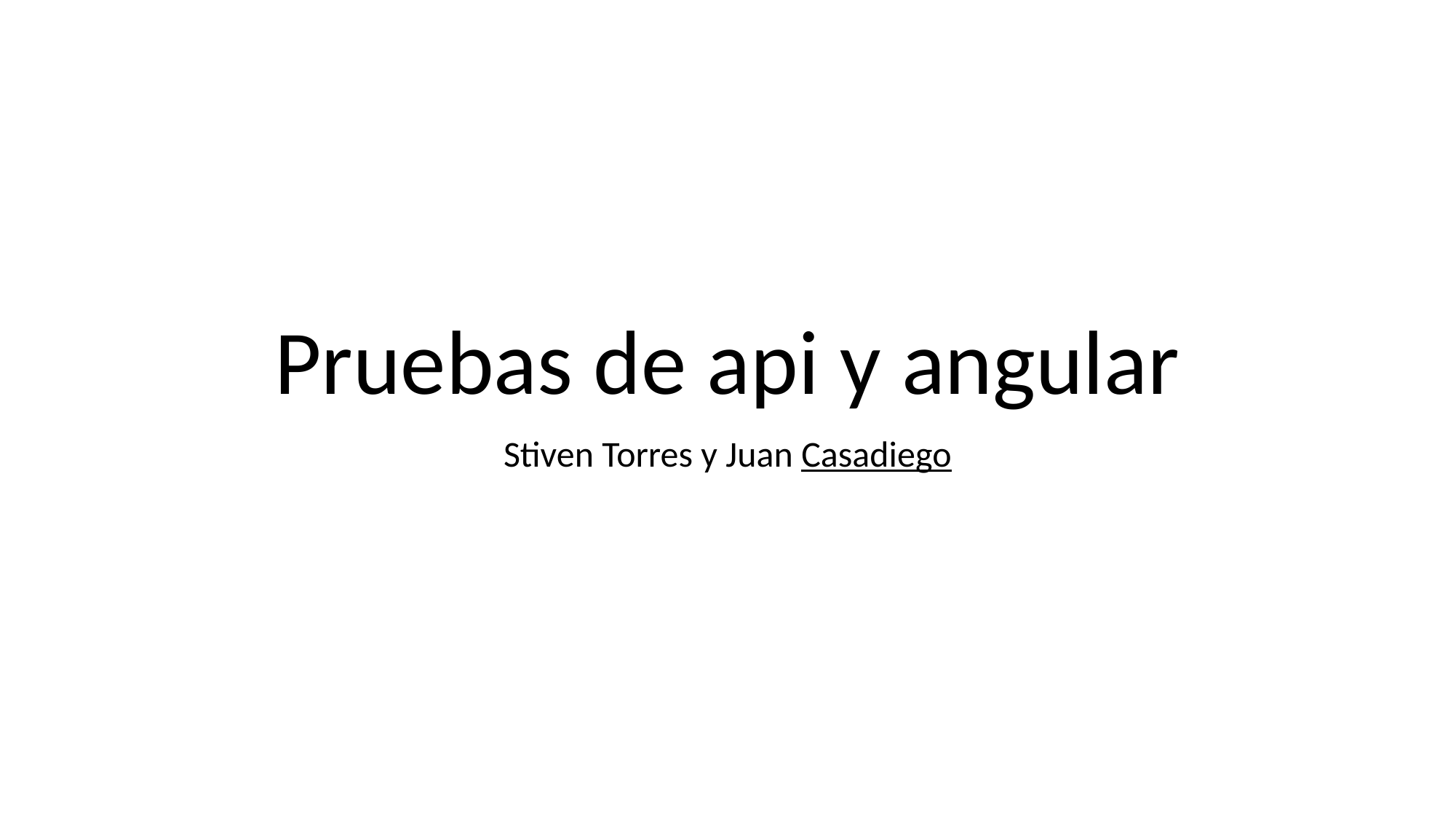

# Pruebas de api y angular
Stiven Torres y Juan Casadiego